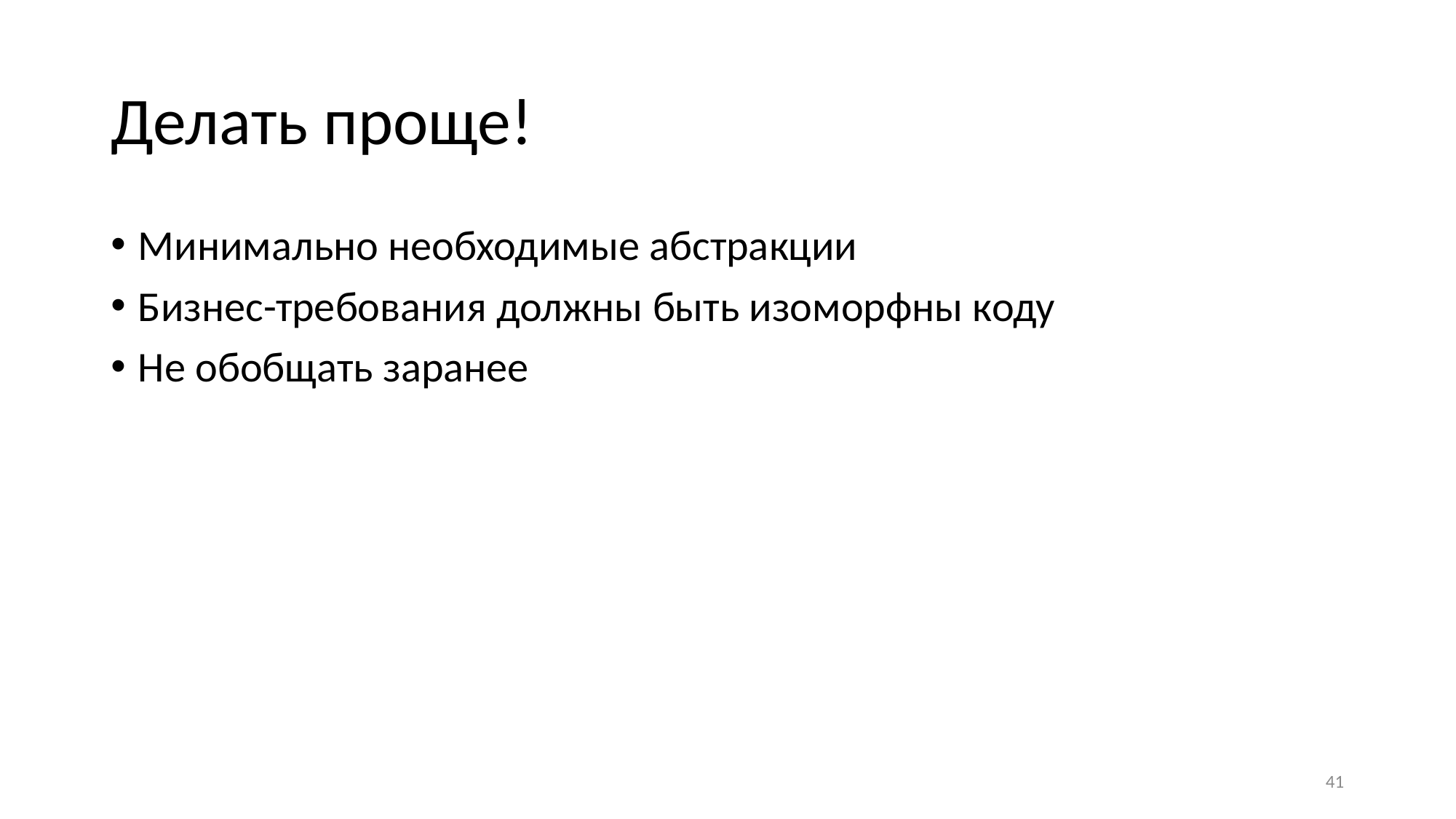

# Делать проще!
Минимально необходимые абстракции
Бизнес-требования должны быть изоморфны коду
Не обобщать заранее

41